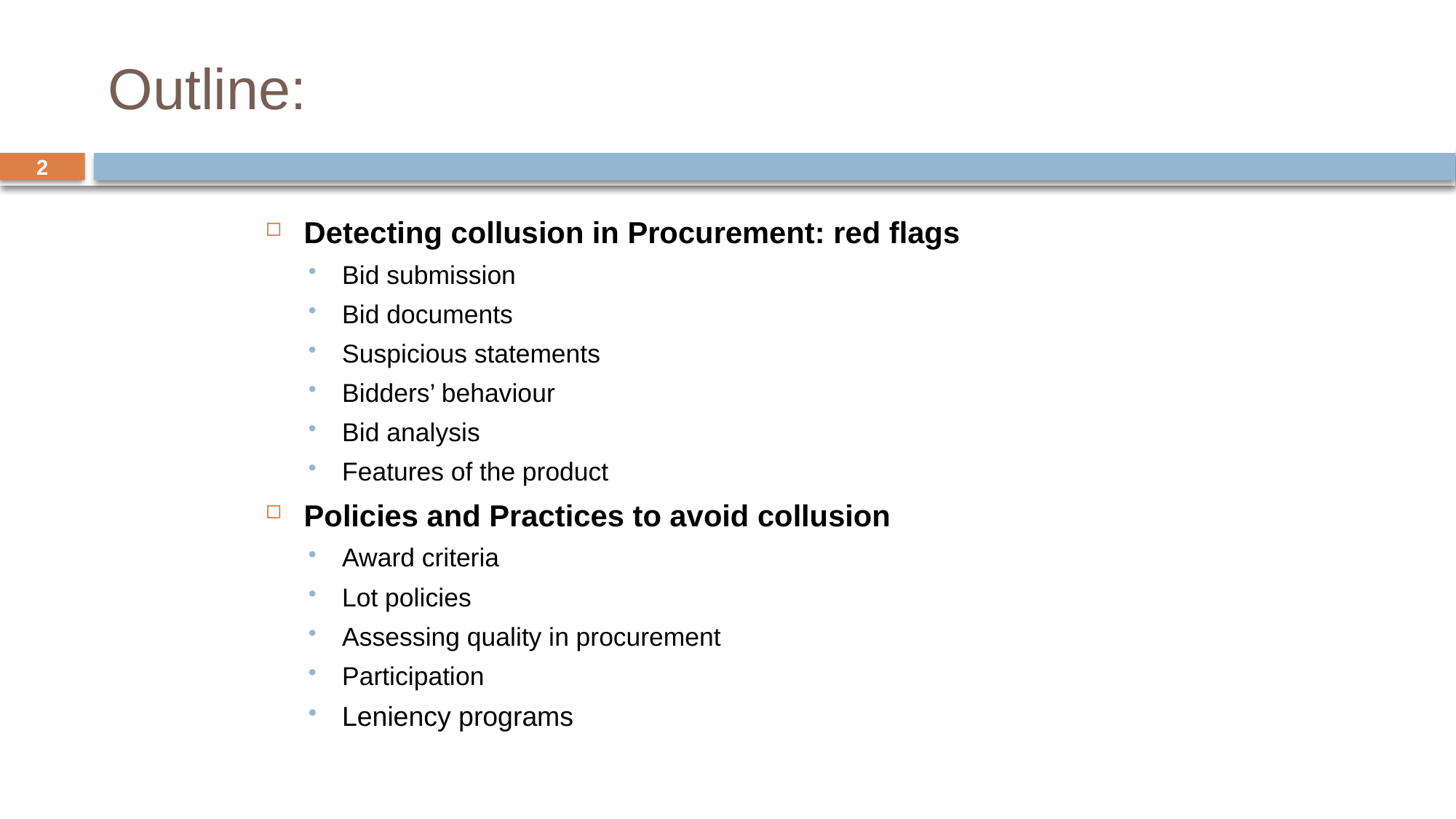

# Outline:
2
Detecting collusion in Procurement: red flags
Bid submission
Bid documents
Suspicious statements
Bidders’ behaviour
Bid analysis
Features of the product
Policies and Practices to avoid collusion
Award criteria
Lot policies
Assessing quality in procurement
Participation
Leniency programs